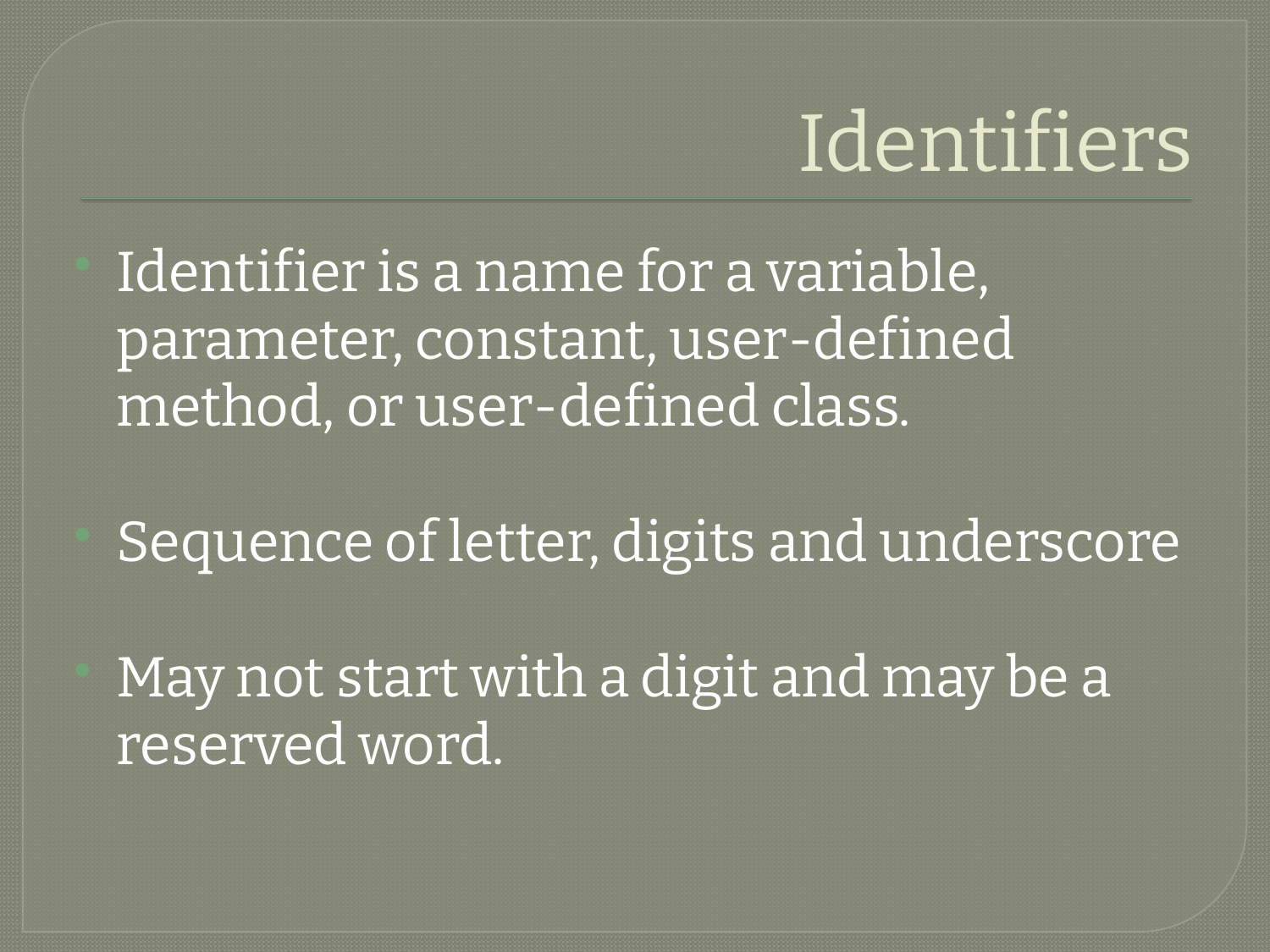

# Identifiers
Identifier is a name for a variable, parameter, constant, user-defined method, or user-defined class.

Sequence of letter, digits and underscore

May not start with a digit and may be a reserved word.